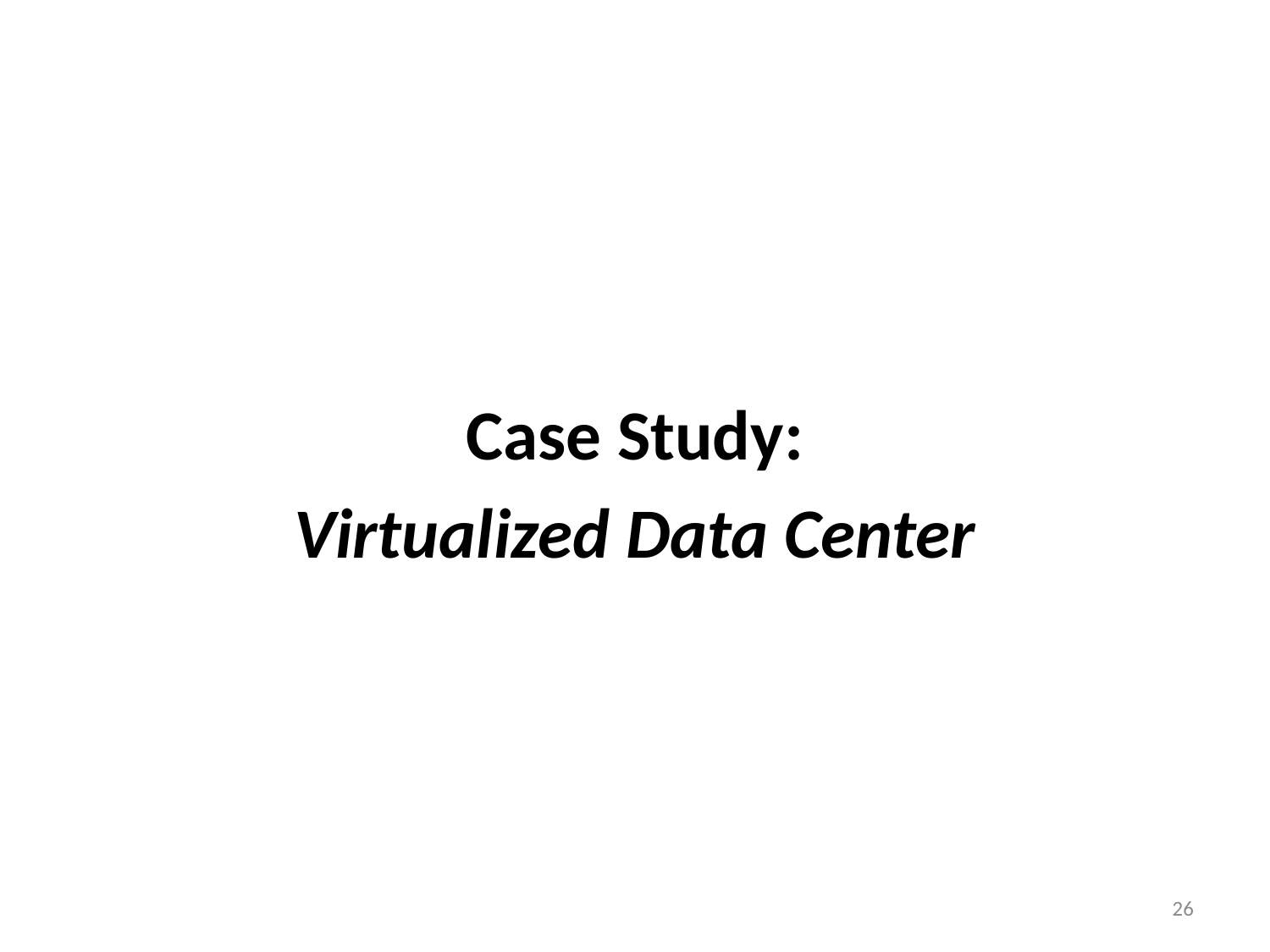

#

Case Study:
Virtualized Data Center
26